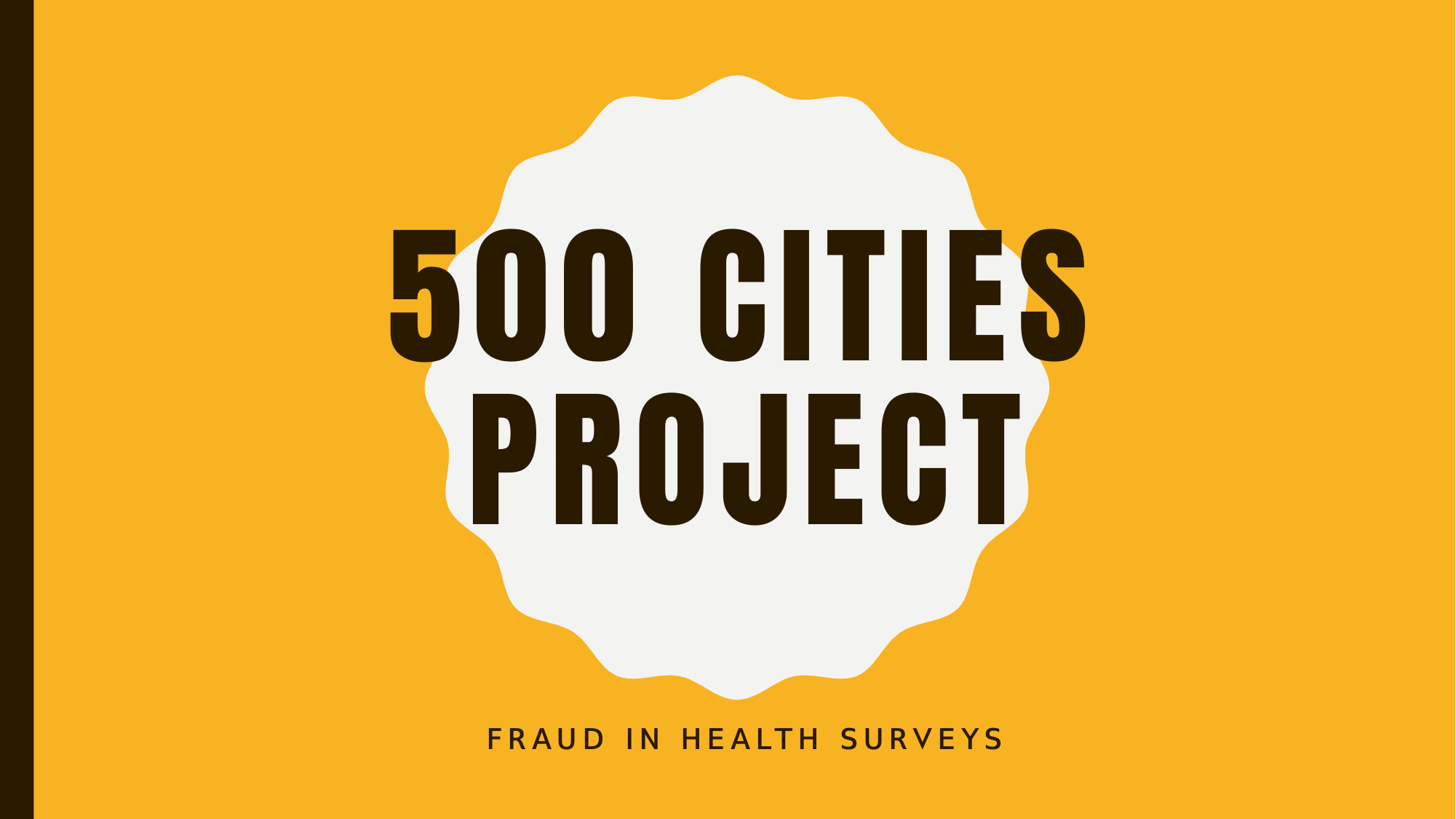

# 500 Cities Project
Fraud in Health Surveys